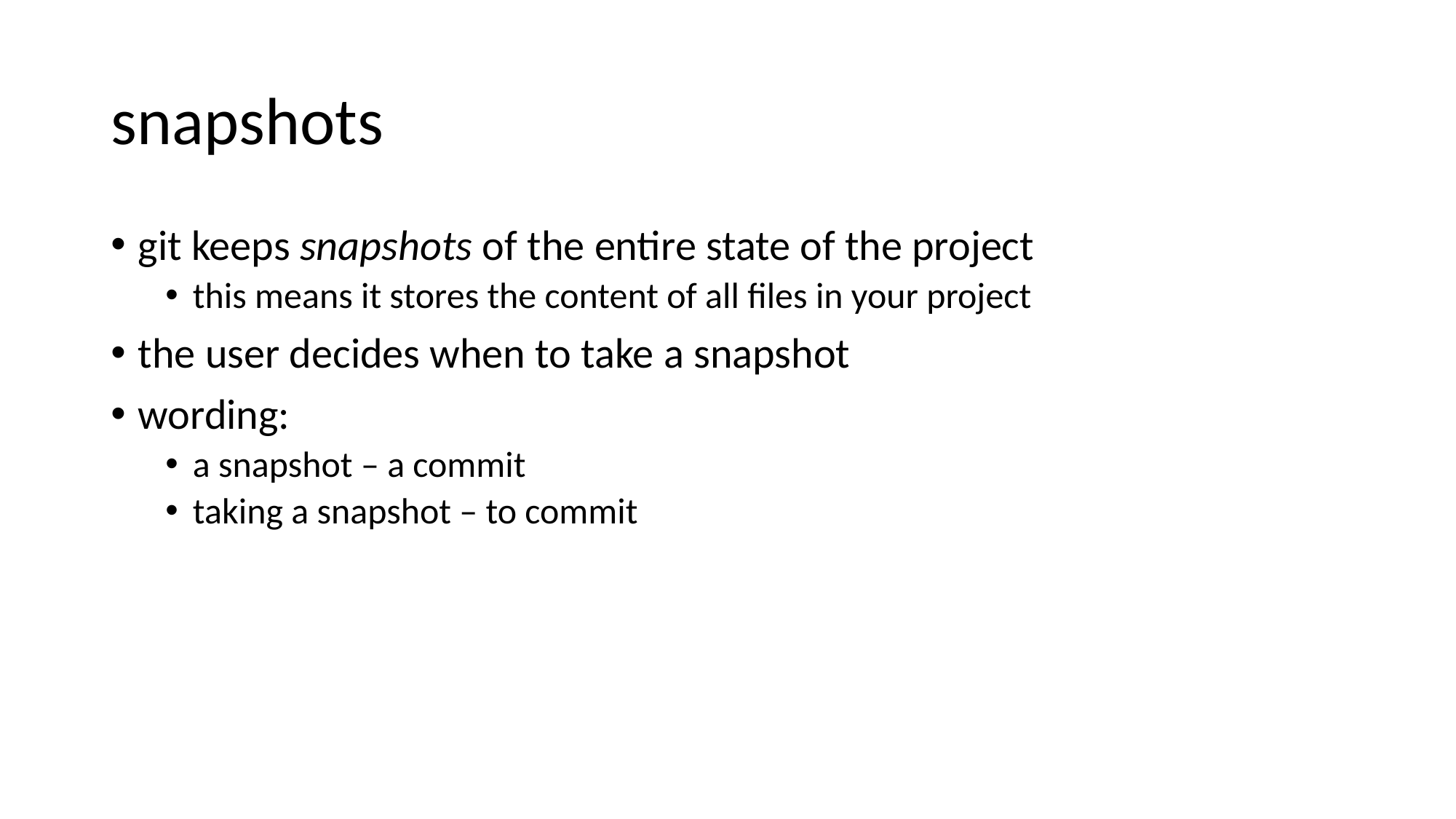

# snapshots
git keeps snapshots of the entire state of the project
this means it stores the content of all files in your project
the user decides when to take a snapshot
wording:
a snapshot – a commit
taking a snapshot – to commit